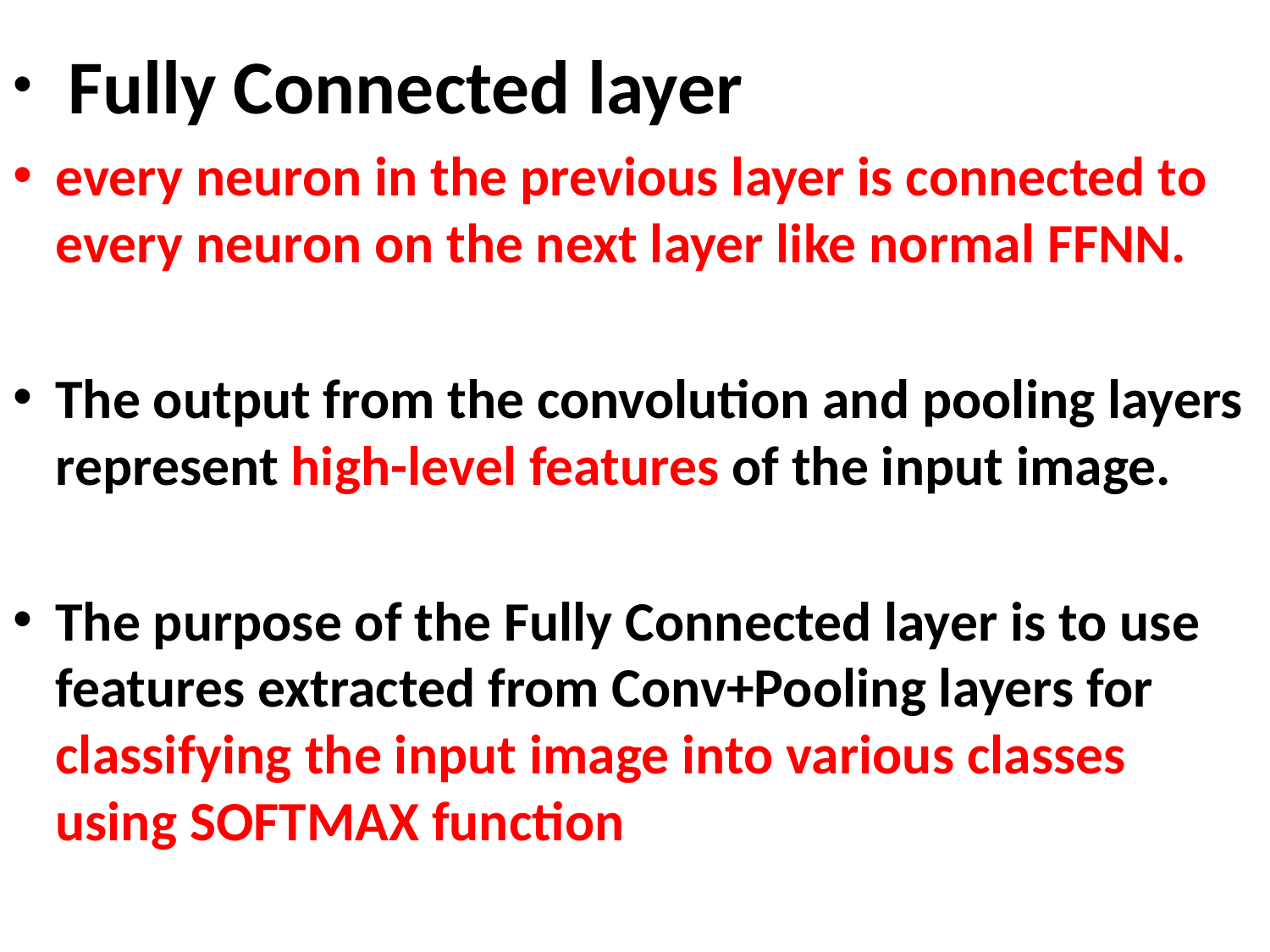

Fully Connected layer
every neuron in the previous layer is connected to every neuron on the next layer like normal FFNN.

The output from the convolution and pooling layers represent high-level features of the input image.

The purpose of the Fully Connected layer is to use   features extracted from Conv+Pooling layers for classifying the input image into various classes using SOFTMAX function